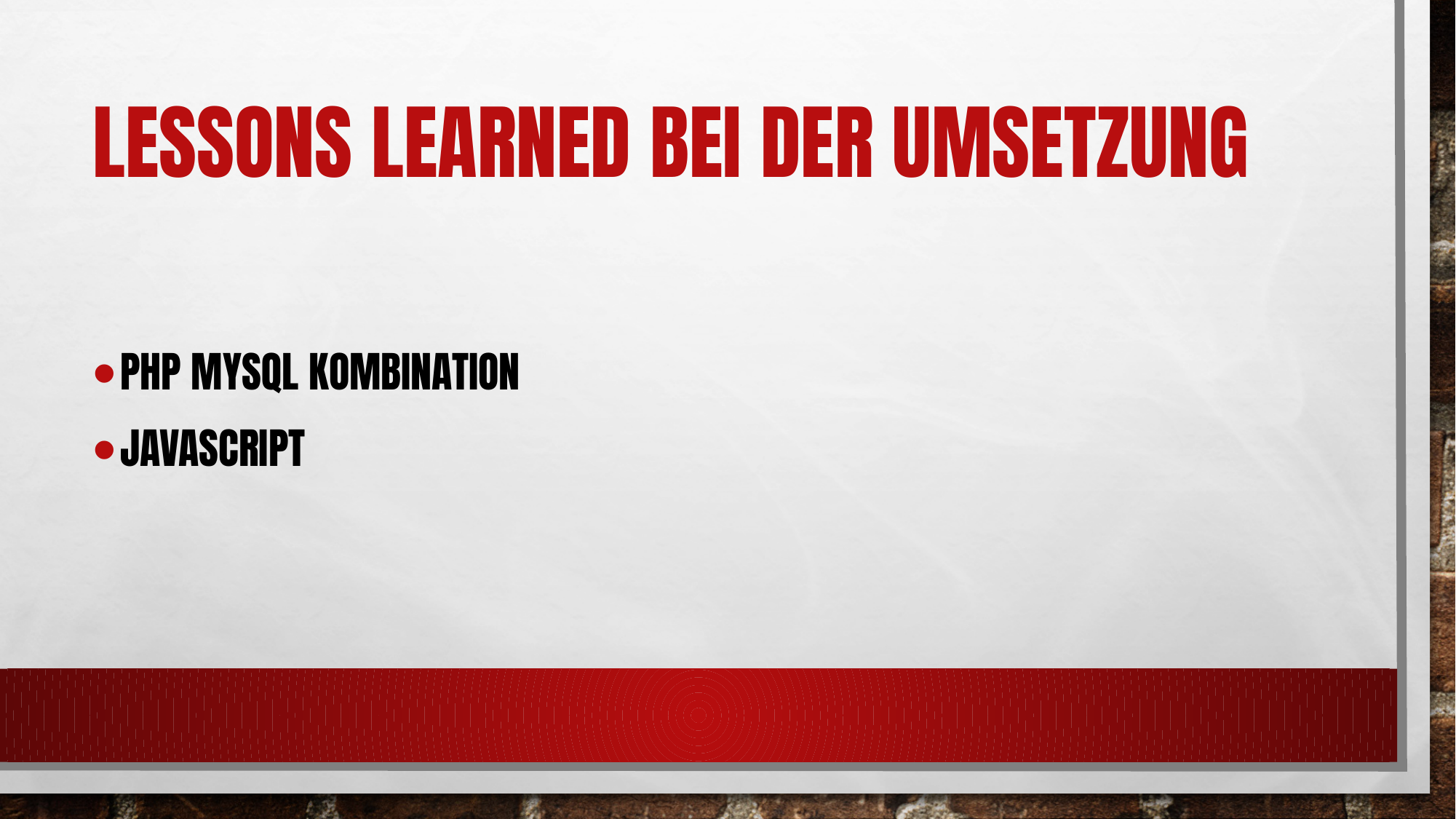

# Lessons learned bei der Umsetzung
Php mysql kombination
Javascript